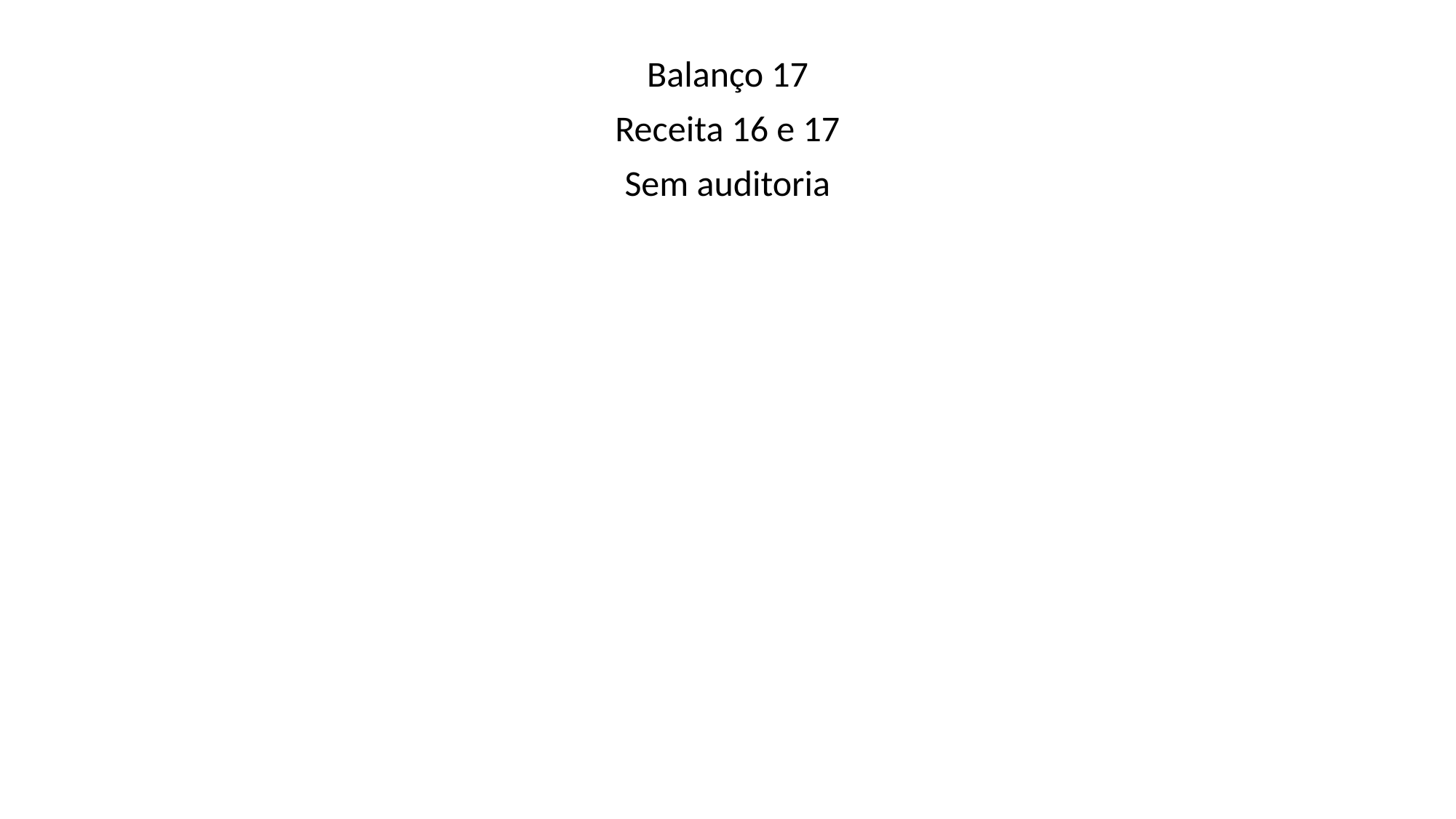

Balanço 17
Receita 16 e 17
Sem auditoria